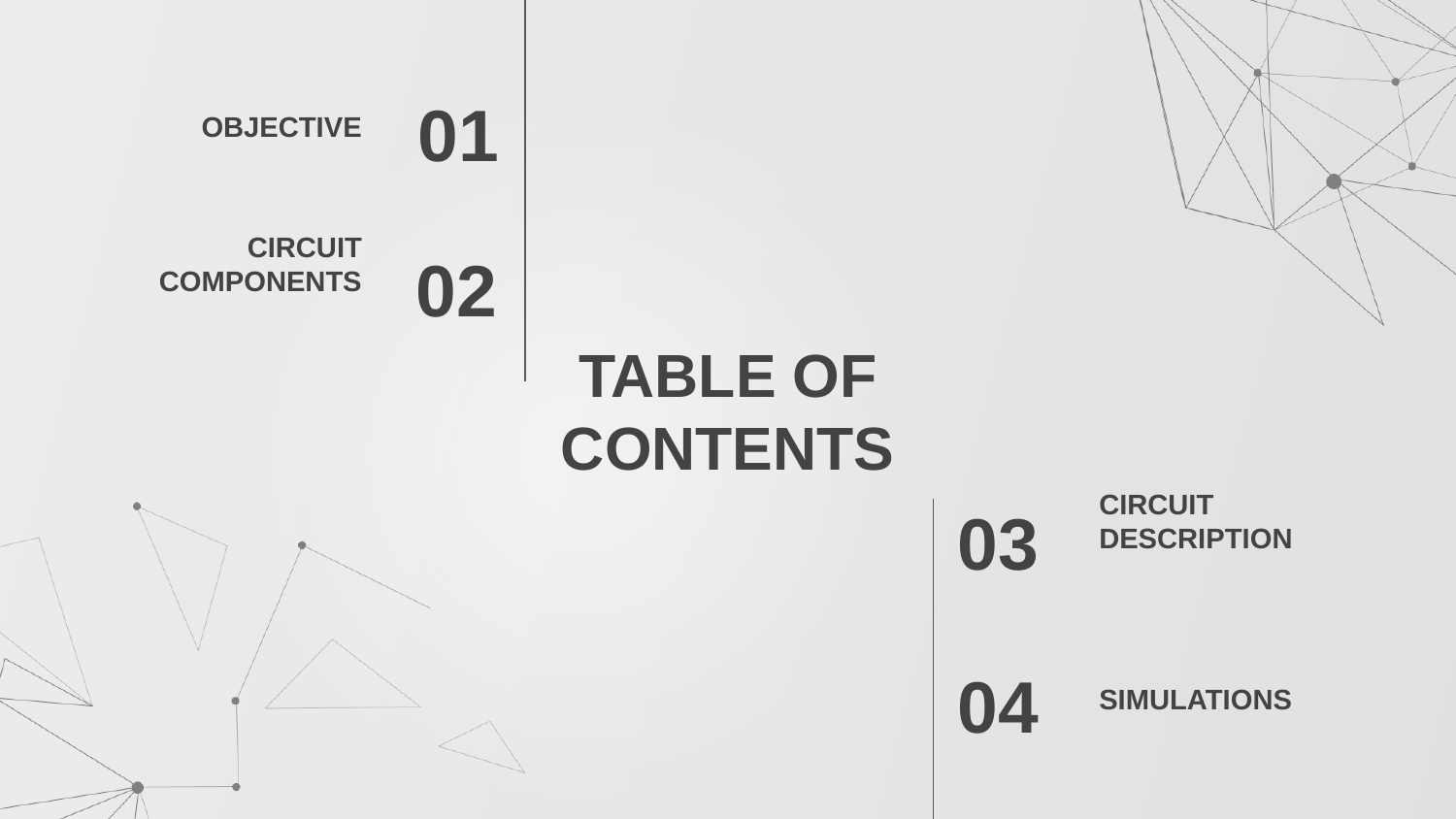

OBJECTIVE
01

CIRCUIT COMPONENTS
02

# TABLE OF CONTENTS

CIRCUIT DESCRIPTION
03

SIMULATIONS
04